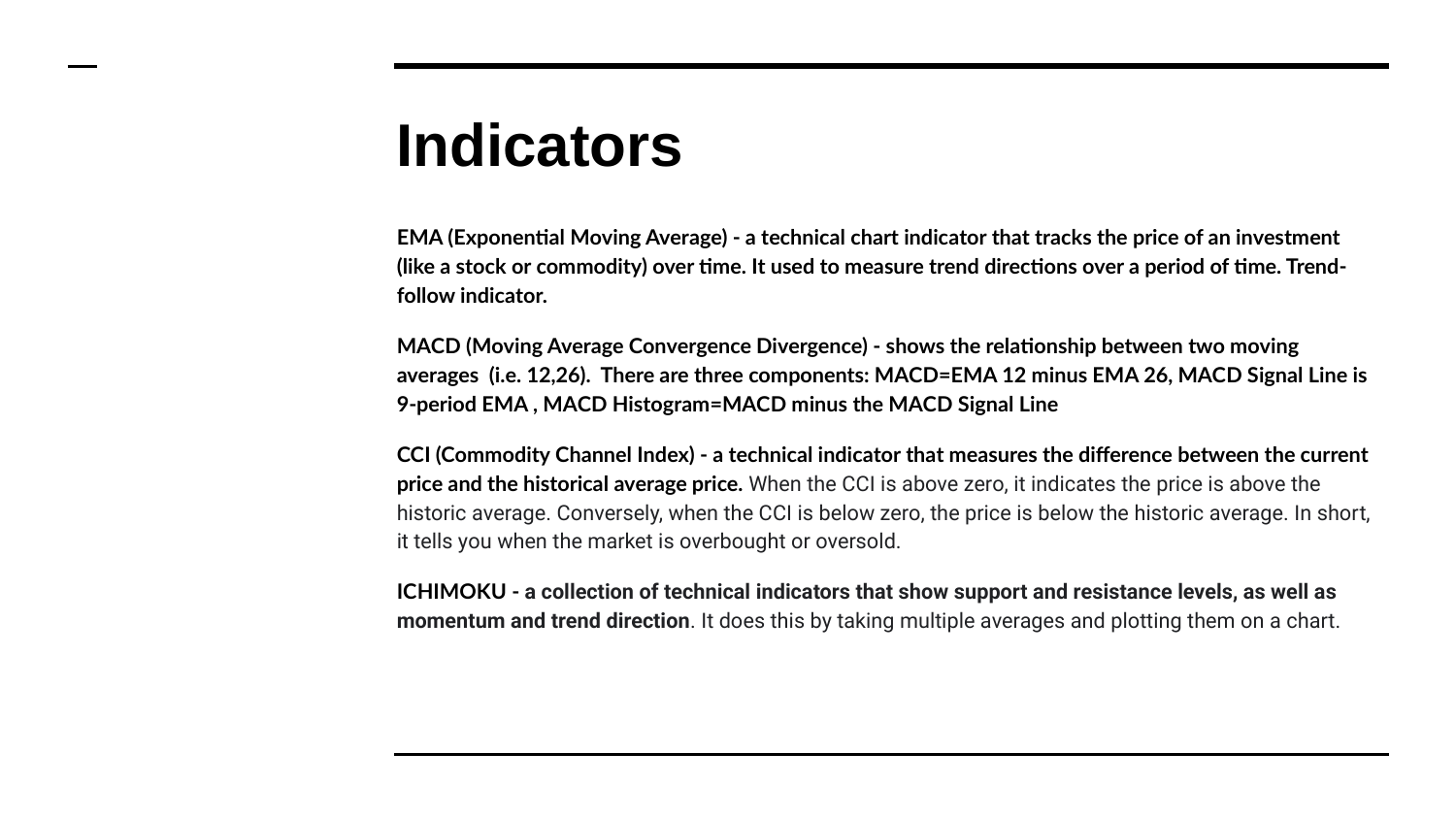

# Indicators
EMA (Exponential Moving Average) - a technical chart indicator that tracks the price of an investment (like a stock or commodity) over time. It used to measure trend directions over a period of time. Trend-follow indicator.
MACD (Moving Average Convergence Divergence) - shows the relationship between two moving averages  (i.e. 12,26).  There are three components: MACD=EMA 12 minus EMA 26, MACD Signal Line is 9-period EMA , MACD Histogram=MACD minus the MACD Signal Line
CCI (Commodity Channel Index) - a technical indicator that measures the difference between the current price and the historical average price. When the CCI is above zero, it indicates the price is above the historic average. Conversely, when the CCI is below zero, the price is below the historic average. In short, it tells you when the market is overbought or oversold.
ICHIMOKU - a collection of technical indicators that show support and resistance levels, as well as momentum and trend direction. It does this by taking multiple averages and plotting them on a chart.